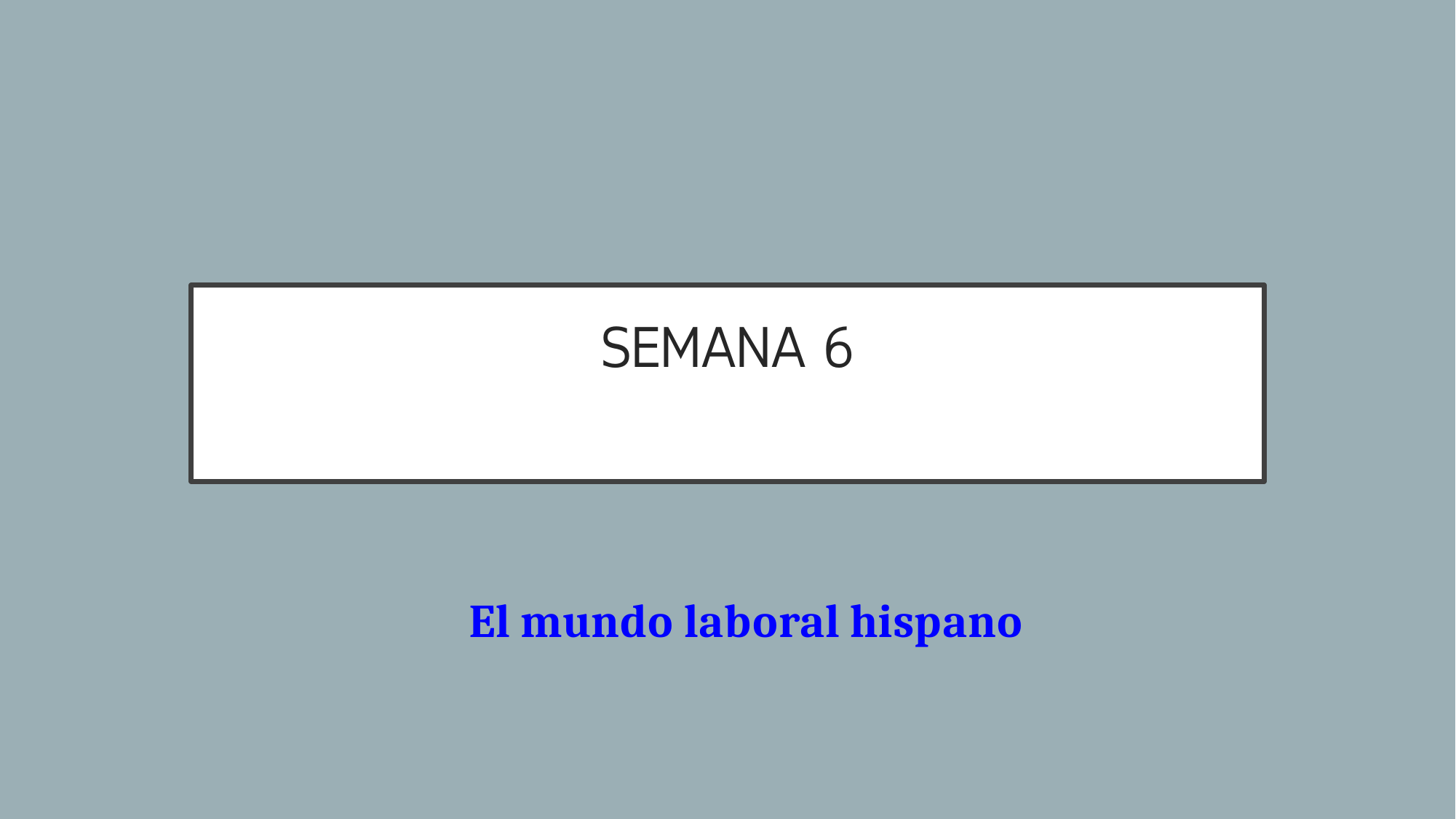

# SEMANA 6

El mundo laboral hispano